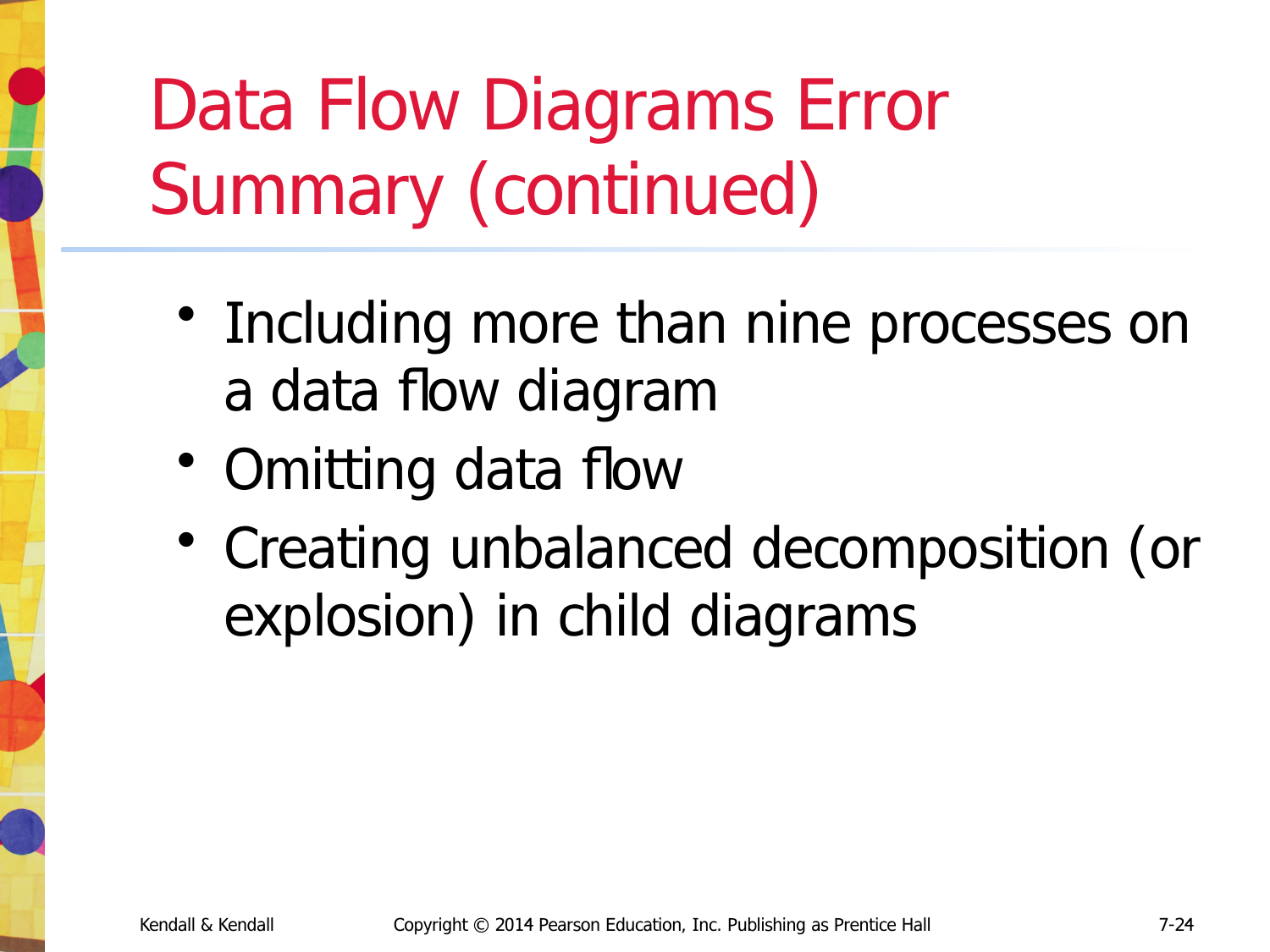

# Data Flow Diagrams Error Summary (continued)
Including more than nine processes on a data flow diagram
Omitting data flow
Creating unbalanced decomposition (or explosion) in child diagrams
Kendall & Kendall	Copyright © 2014 Pearson Education, Inc. Publishing as Prentice Hall
7-24